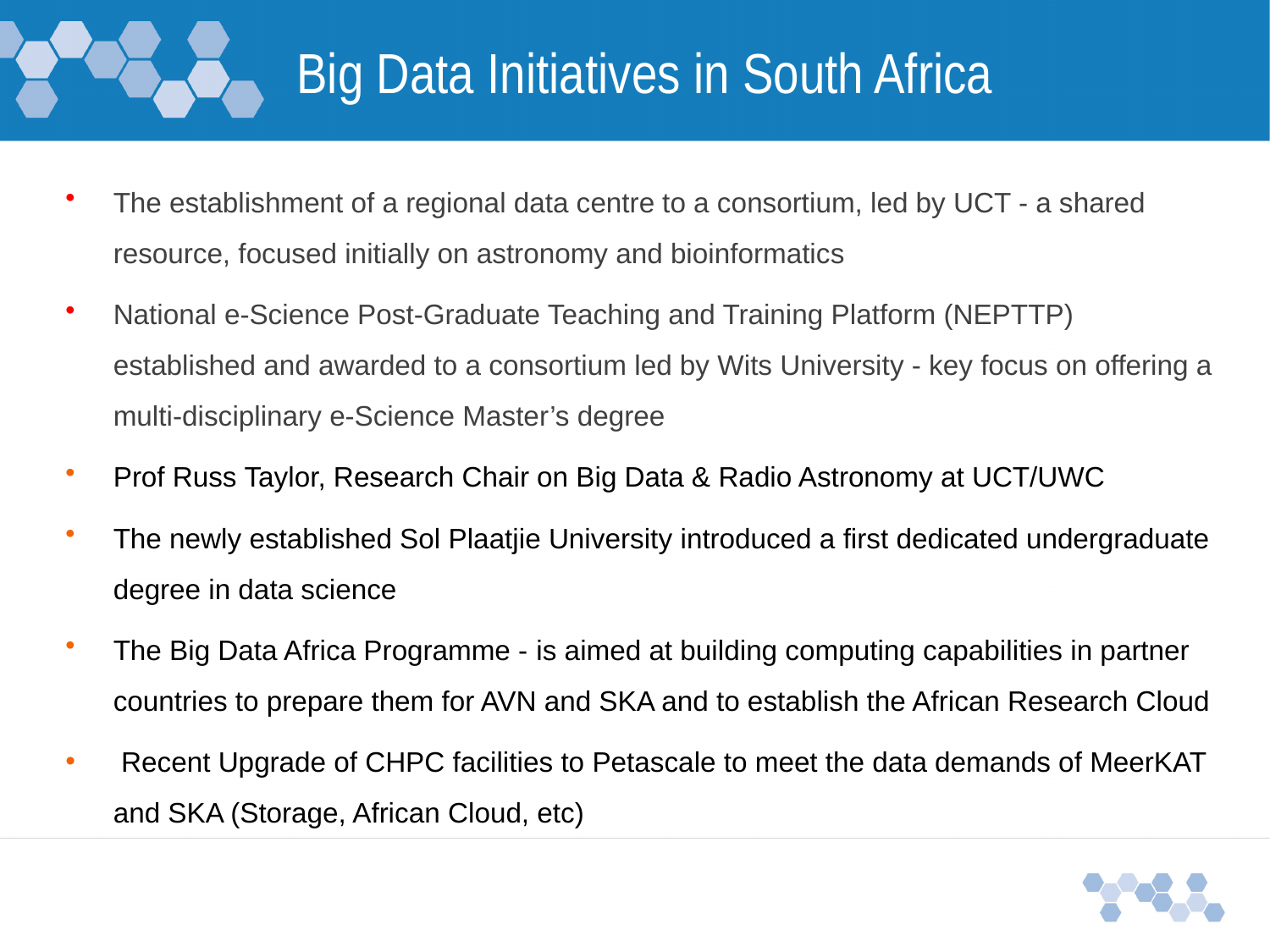

# Big Data Initiatives in South Africa
The establishment of a regional data centre to a consortium, led by UCT - a shared resource, focused initially on astronomy and bioinformatics
National e-Science Post-Graduate Teaching and Training Platform (NEPTTP) established and awarded to a consortium led by Wits University - key focus on offering a multi-disciplinary e-Science Master’s degree
Prof Russ Taylor, Research Chair on Big Data & Radio Astronomy at UCT/UWC
The newly established Sol Plaatjie University introduced a first dedicated undergraduate degree in data science
The Big Data Africa Programme - is aimed at building computing capabilities in partner countries to prepare them for AVN and SKA and to establish the African Research Cloud
 Recent Upgrade of CHPC facilities to Petascale to meet the data demands of MeerKAT and SKA (Storage, African Cloud, etc)